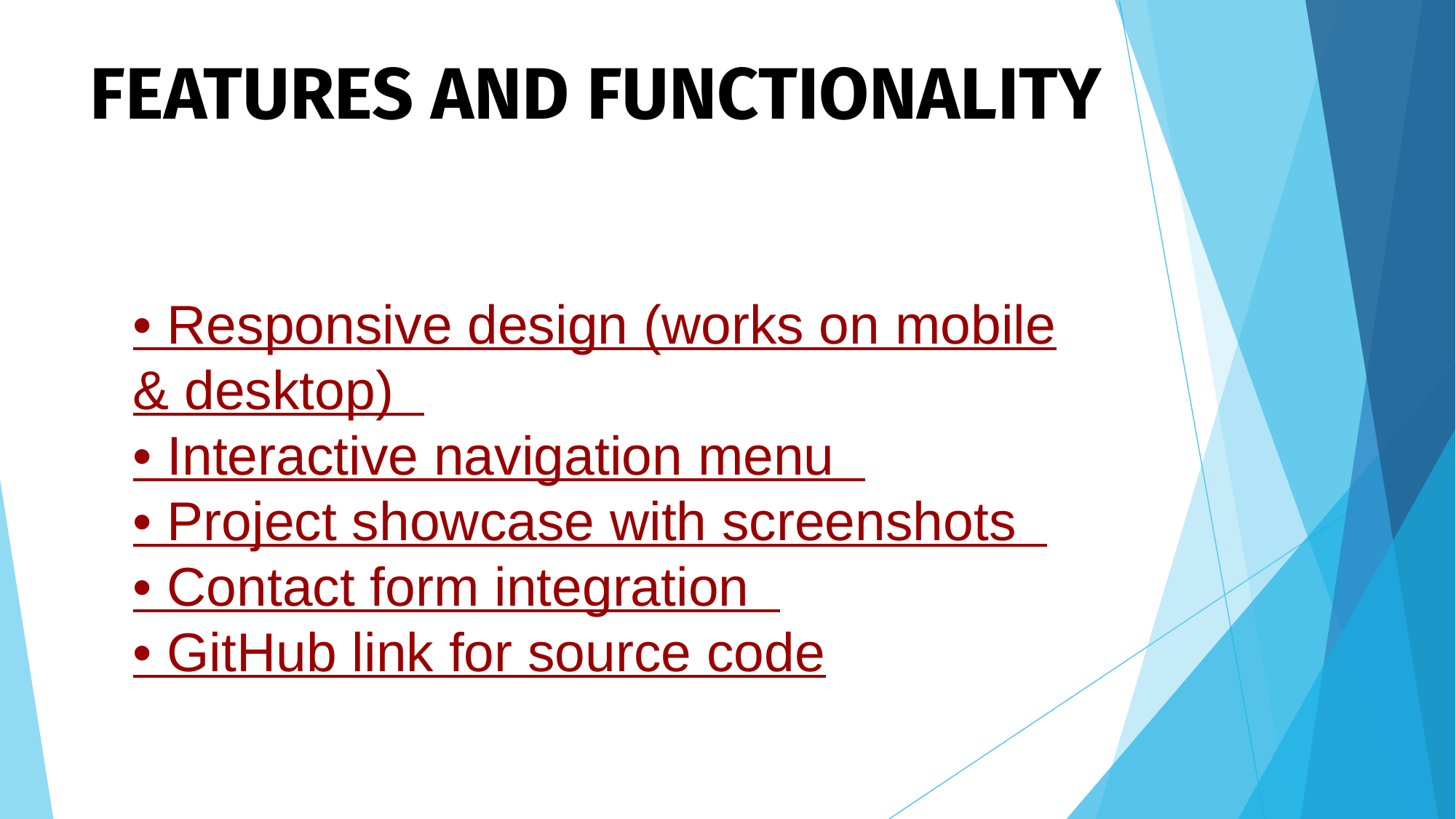

# FEATURES AND FUNCTIONALITY
• Responsive design (works on mobile & desktop)
• Interactive navigation menu
• Project showcase with screenshots
• Contact form integration
• GitHub link for source code